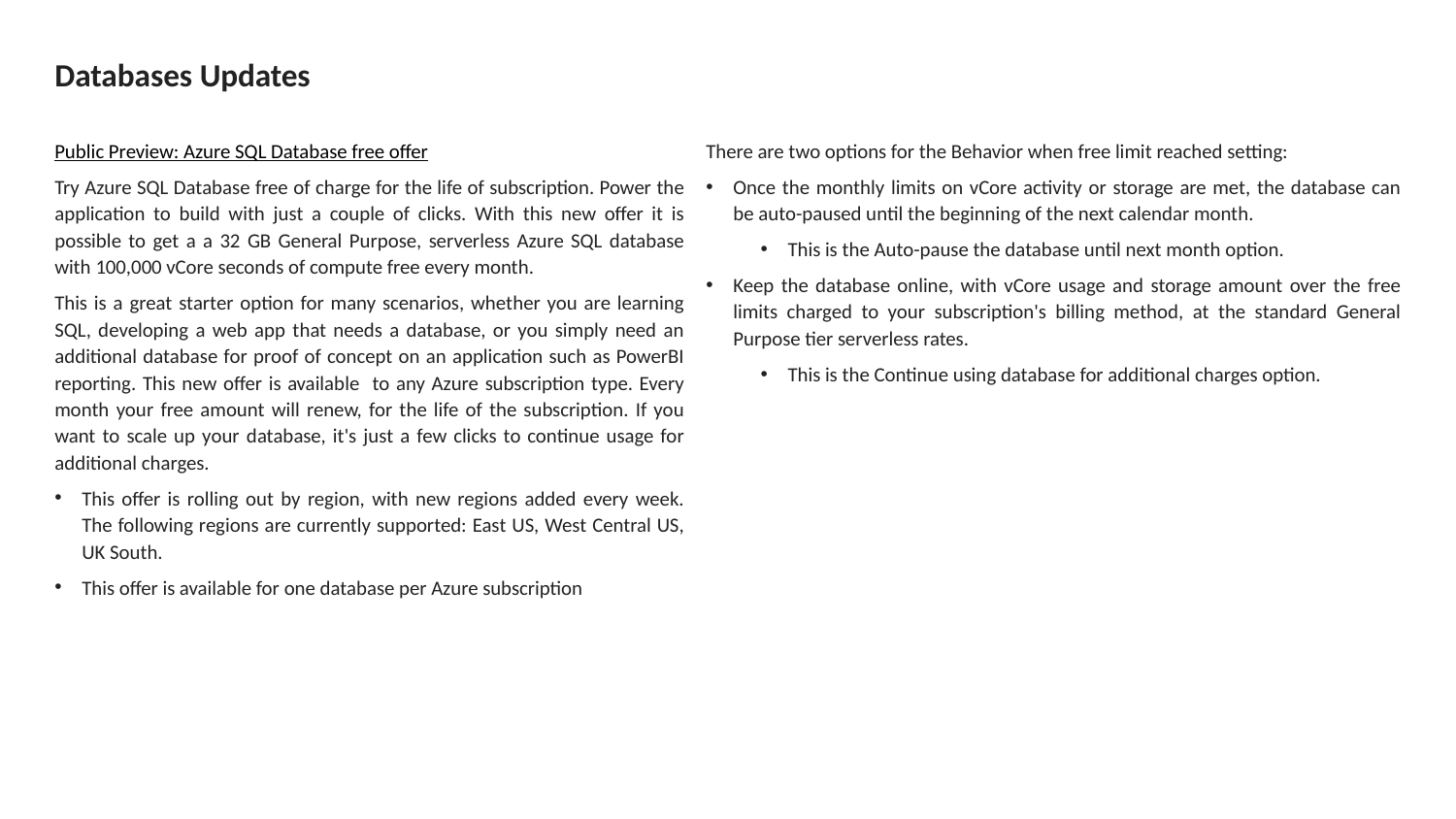

# Databases Updates
Public Preview: Azure SQL Database free offer
Try Azure SQL Database free of charge for the life of subscription. Power the application to build with just a couple of clicks. With this new offer it is possible to get a a 32 GB General Purpose, serverless Azure SQL database with 100,000 vCore seconds of compute free every month.
This is a great starter option for many scenarios, whether you are learning SQL, developing a web app that needs a database, or you simply need an additional database for proof of concept on an application such as PowerBI reporting. This new offer is available  to any Azure subscription type. Every month your free amount will renew, for the life of the subscription. If you want to scale up your database, it's just a few clicks to continue usage for additional charges.
This offer is rolling out by region, with new regions added every week. The following regions are currently supported: East US, West Central US, UK South.
This offer is available for one database per Azure subscription
There are two options for the Behavior when free limit reached setting:
Once the monthly limits on vCore activity or storage are met, the database can be auto-paused until the beginning of the next calendar month.
This is the Auto-pause the database until next month option.
Keep the database online, with vCore usage and storage amount over the free limits charged to your subscription's billing method, at the standard General Purpose tier serverless rates.
This is the Continue using database for additional charges option.